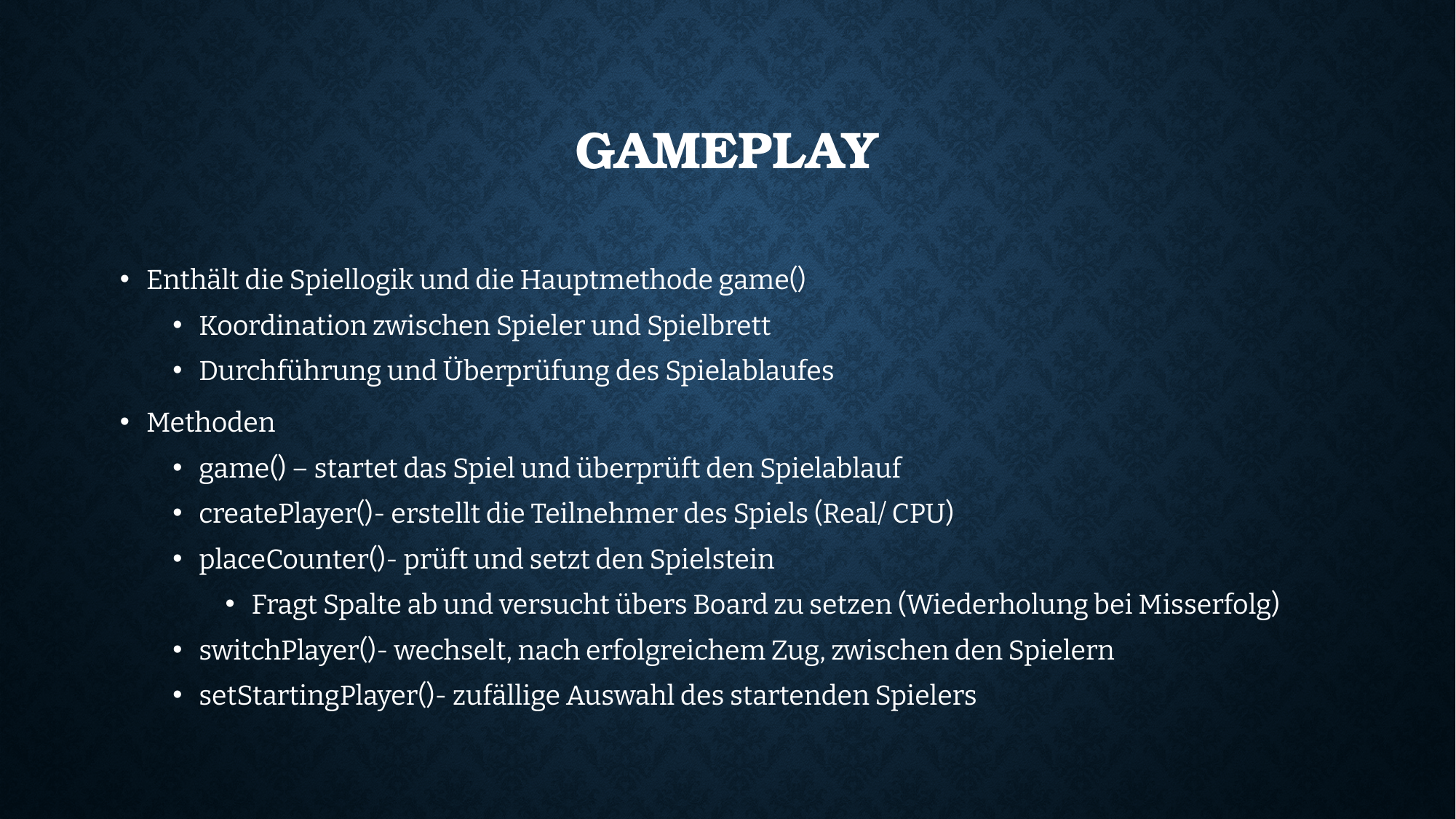

# Gameplay
Enthält die Spiellogik und die Hauptmethode game()
Koordination zwischen Spieler und Spielbrett
Durchführung und Überprüfung des Spielablaufes
Methoden
game() – startet das Spiel und überprüft den Spielablauf
createPlayer()- erstellt die Teilnehmer des Spiels (Real/ CPU)
placeCounter()- prüft und setzt den Spielstein
Fragt Spalte ab und versucht übers Board zu setzen (Wiederholung bei Misserfolg)
switchPlayer()- wechselt, nach erfolgreichem Zug, zwischen den Spielern
setStartingPlayer()- zufällige Auswahl des startenden Spielers